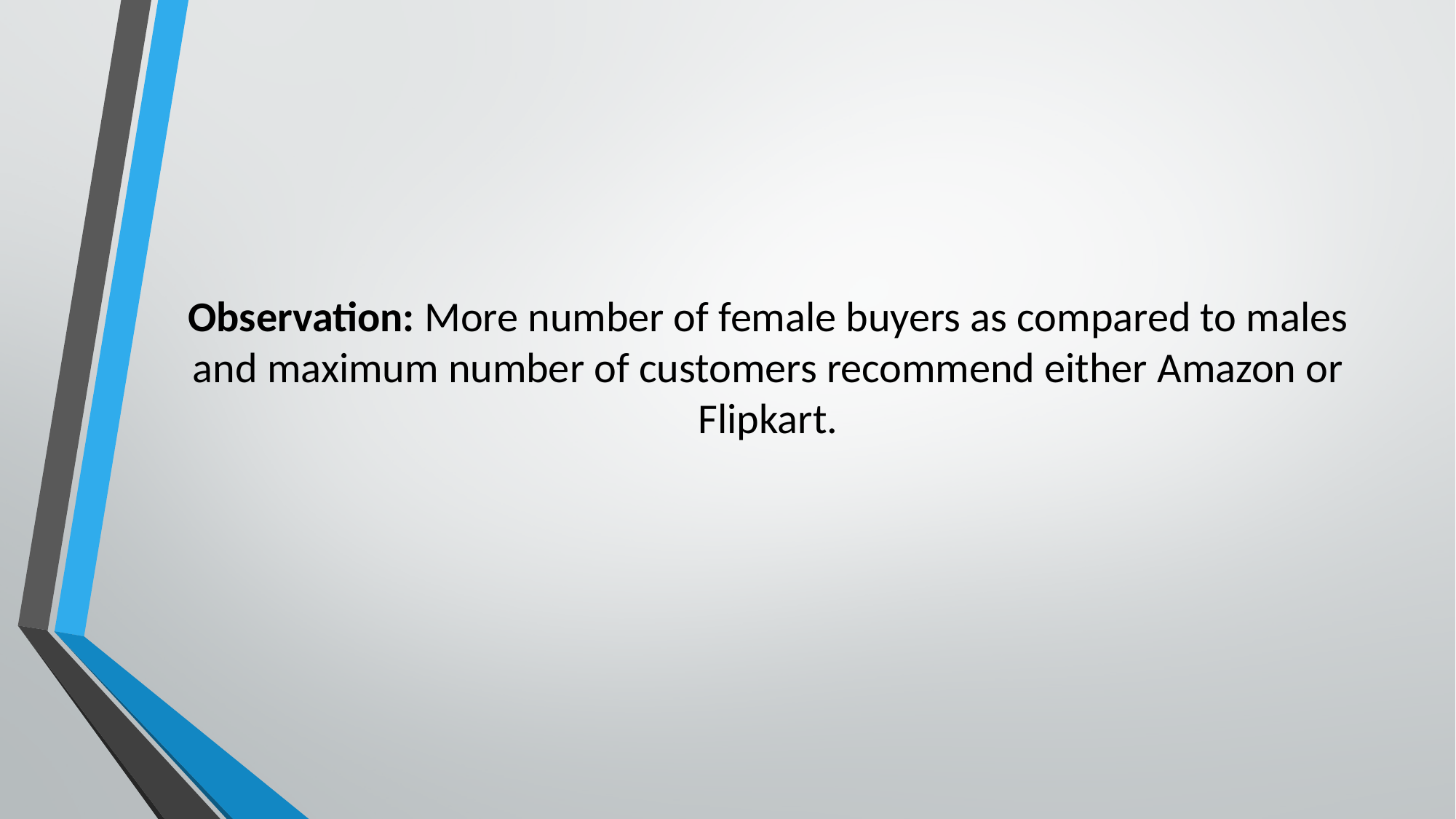

# Observation: More number of female buyers as compared to males and maximum number of customers recommend either Amazon or Flipkart.